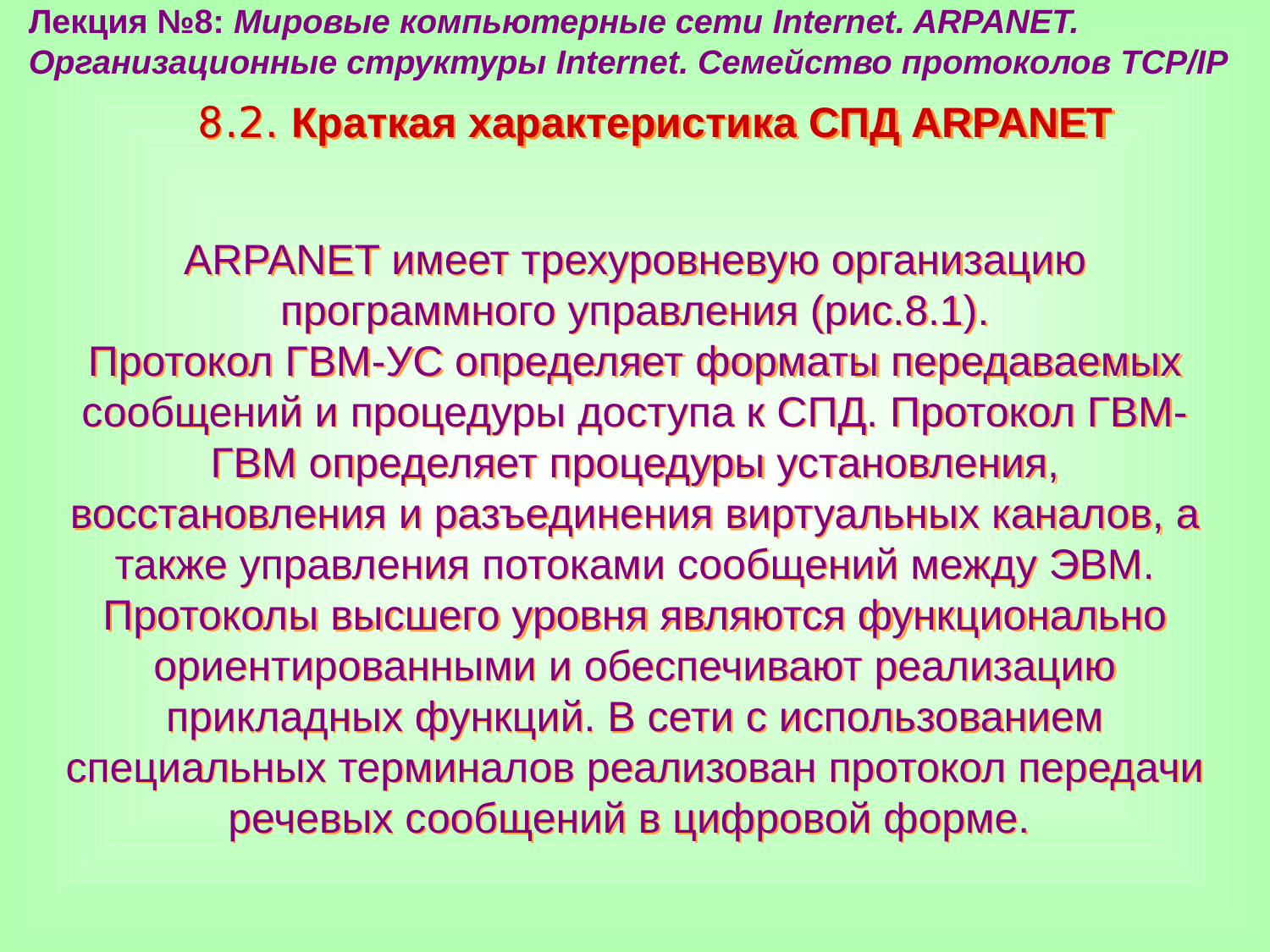

Лекция №8: Мировые компьютерные сети Internet. ARPANET. Организационные структуры Internet. Семейство протоколов TCP/IP
8.2. Краткая характеристика СПД ARPANET
ARPANET имеет трехуровневую организацию программного управления (рис.8.1).
Протокол ГВМ-УС определяет форматы передаваемых сообщений и процедуры доступа к СПД. Протокол ГВМ-ГВМ определяет процедуры установления, восстановления и разъединения виртуальных каналов, а также управления потоками сообщений между ЭВМ. Протоколы высшего уровня являются функционально ориентированными и обеспечивают реализацию прикладных функций. В сети с использованием специальных терминалов реализован протокол передачи речевых сообщений в цифровой форме.